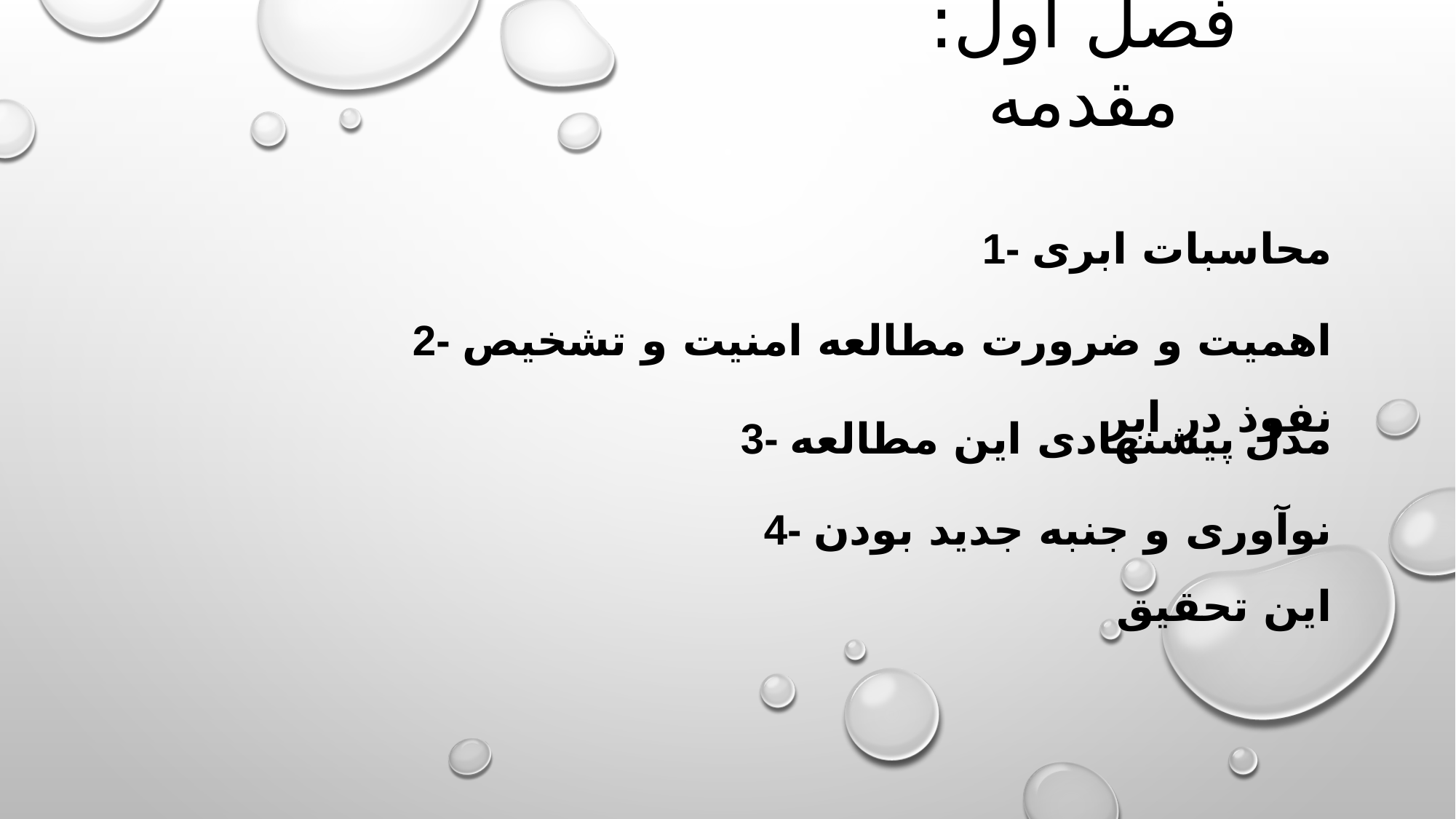

# فصل اول: مقدمه
1- محاسبات ابری
2- اهمیت و ضرورت مطالعه امنیت و تشخیص نفوذ در ابر
3- مدل پیشنهادی این مطالعه
4- نوآوری و جنبه جدید بودن این تحقیق